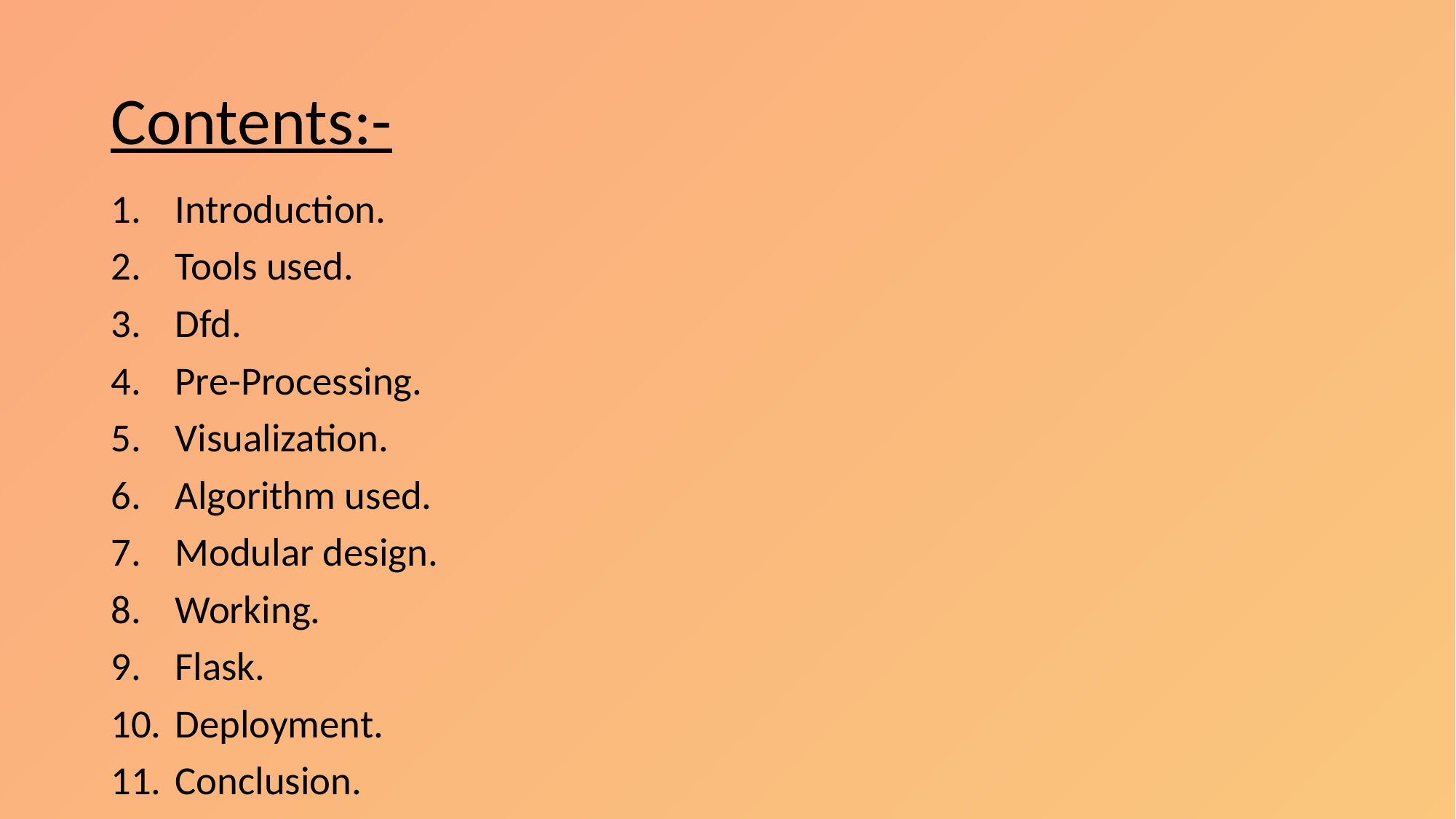

# Contents:-
Introduction.
Tools used.
Dfd.
Pre-Processing.
Visualization.
Algorithm used.
Modular design.
Working.
Flask.
Deployment.
Conclusion.